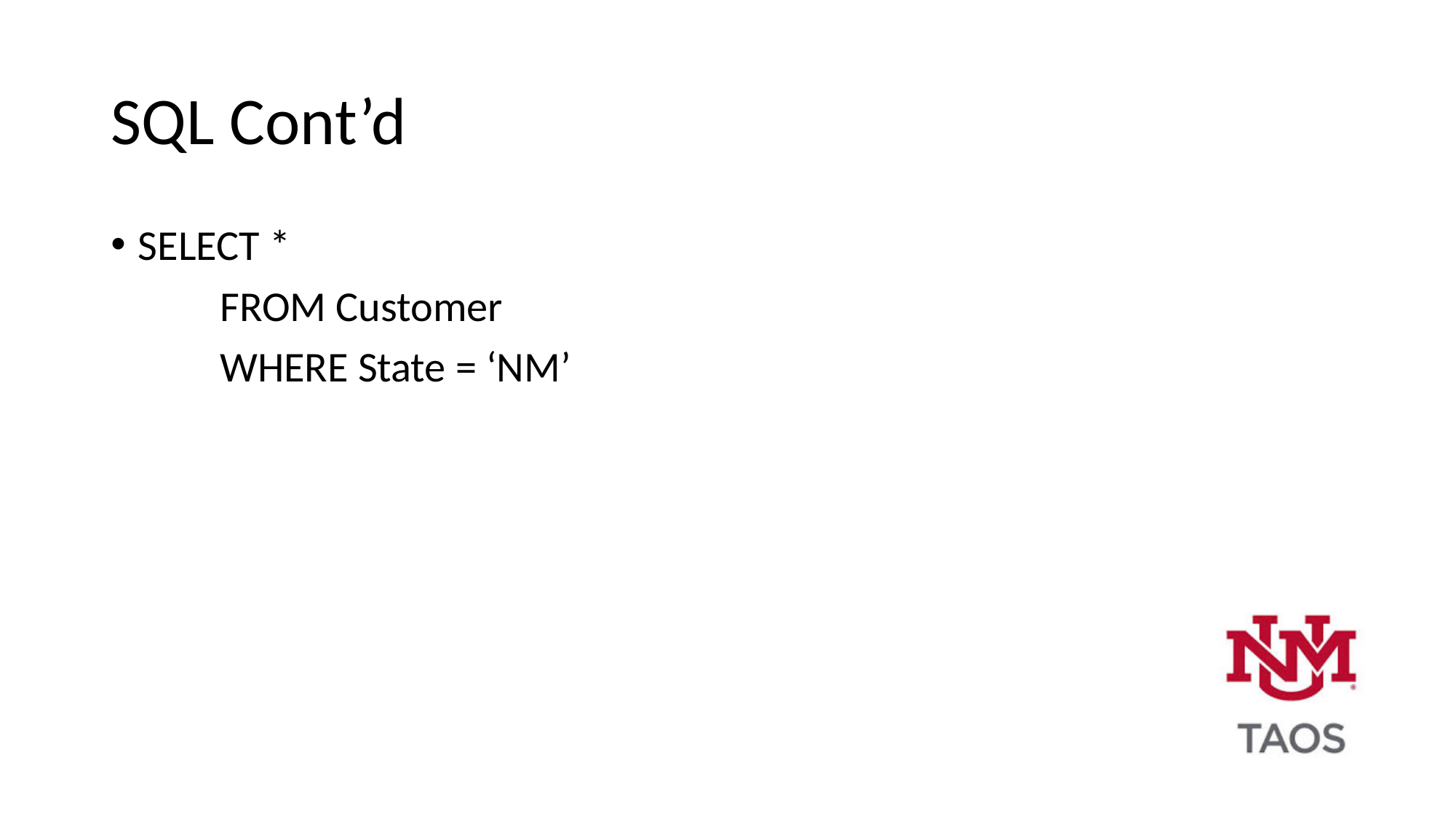

# SQL Cont’d
SELECT *
	FROM Customer
	WHERE State = ‘NM’